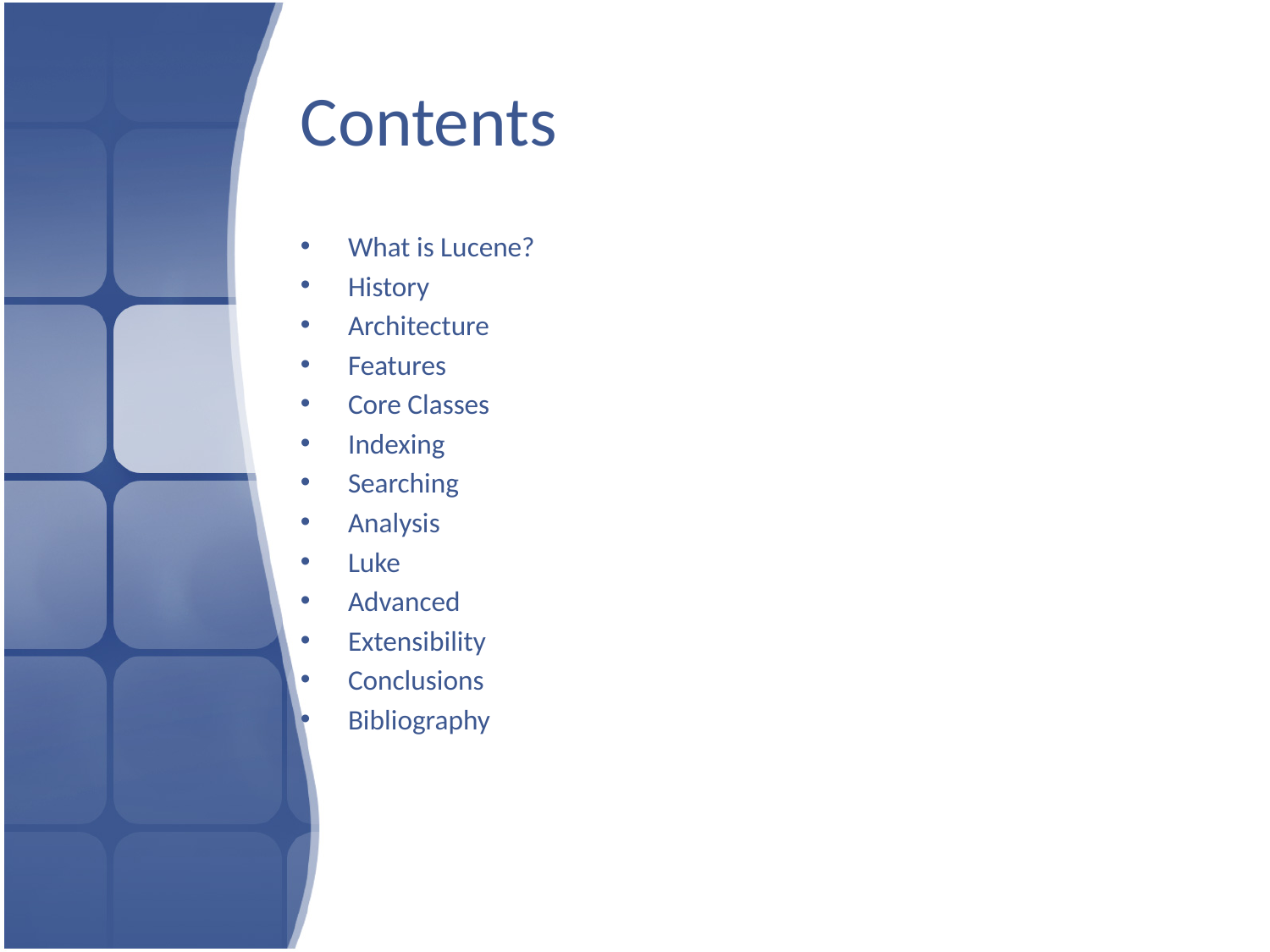

# Contents
What is Lucene?
History
Architecture
Features
Core Classes
Indexing
Searching
Analysis
Luke
Advanced
Extensibility
Conclusions
Bibliography